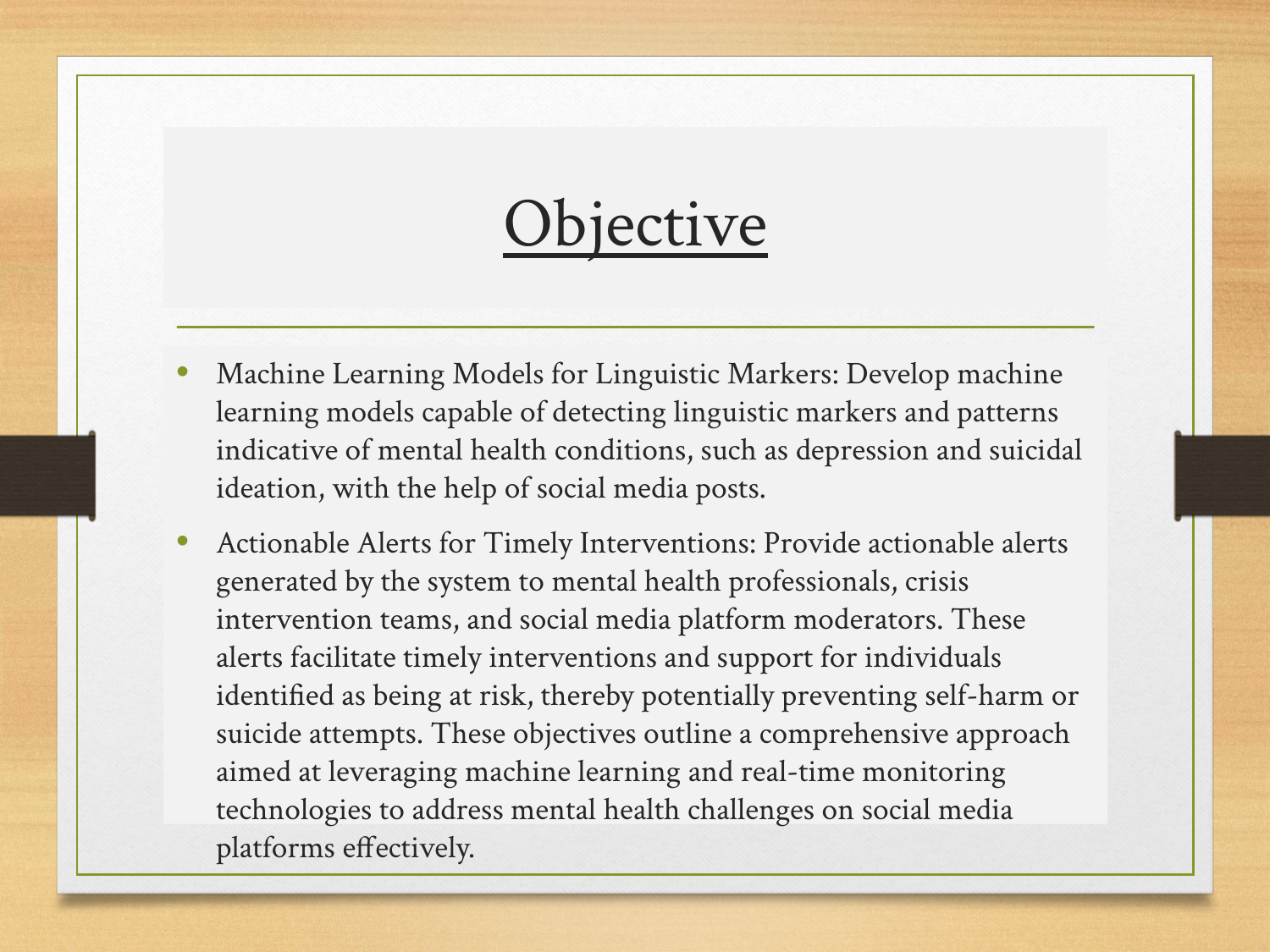

# Objective
Machine Learning Models for Linguistic Markers: Develop machine learning models capable of detecting linguistic markers and patterns indicative of mental health conditions, such as depression and suicidal ideation, with the help of social media posts.
Actionable Alerts for Timely Interventions: Provide actionable alerts generated by the system to mental health professionals, crisis intervention teams, and social media platform moderators. These alerts facilitate timely interventions and support for individuals identified as being at risk, thereby potentially preventing self-harm or suicide attempts. These objectives outline a comprehensive approach aimed at leveraging machine learning and real-time monitoring technologies to address mental health challenges on social media platforms effectively.